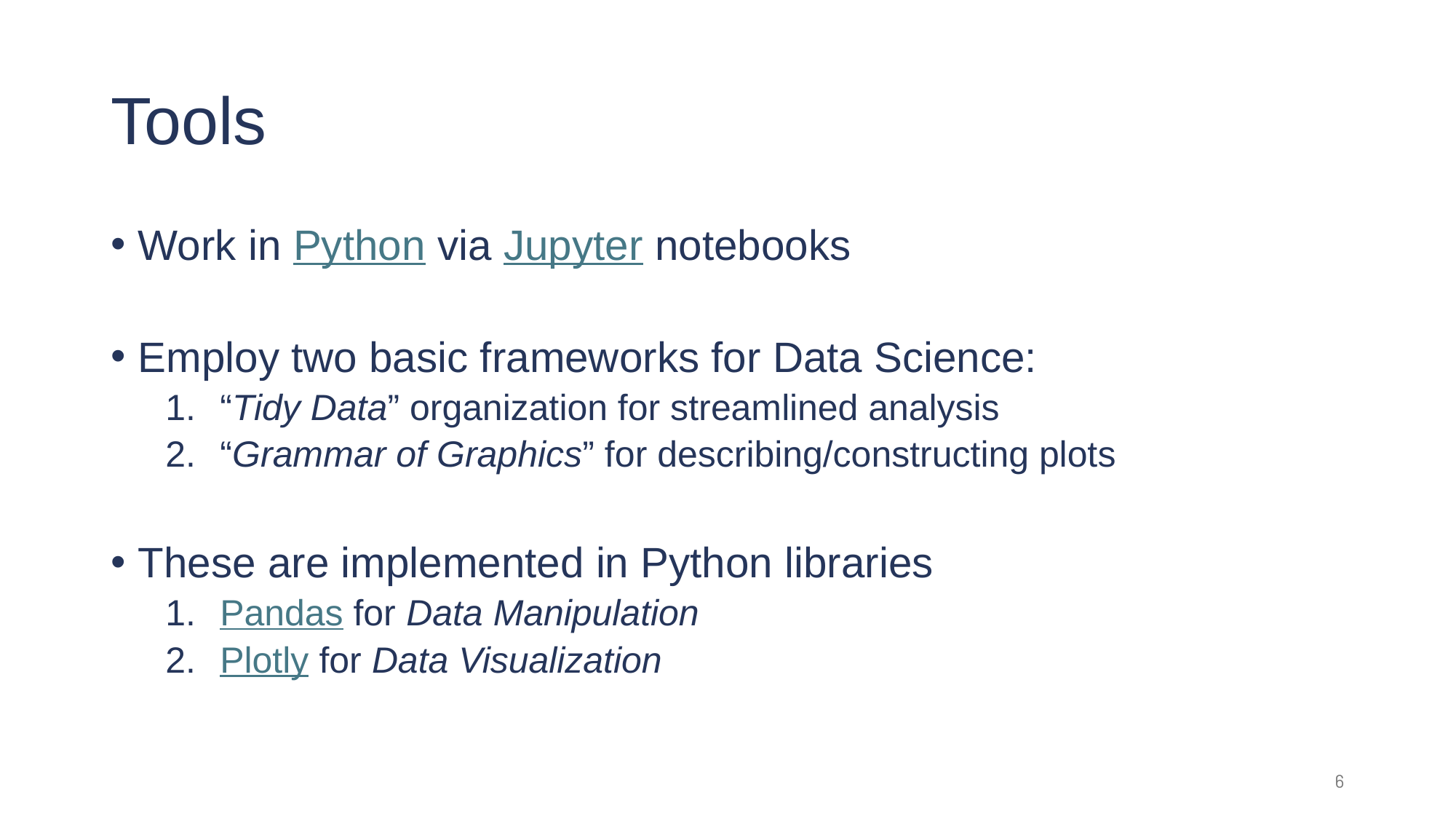

# Tools
Work in Python via Jupyter notebooks

Employ two basic frameworks for Data Science:
“Tidy Data” organization for streamlined analysis
“Grammar of Graphics” for describing/constructing plots

These are implemented in Python libraries
Pandas for Data Manipulation
Plotly for Data Visualization

6